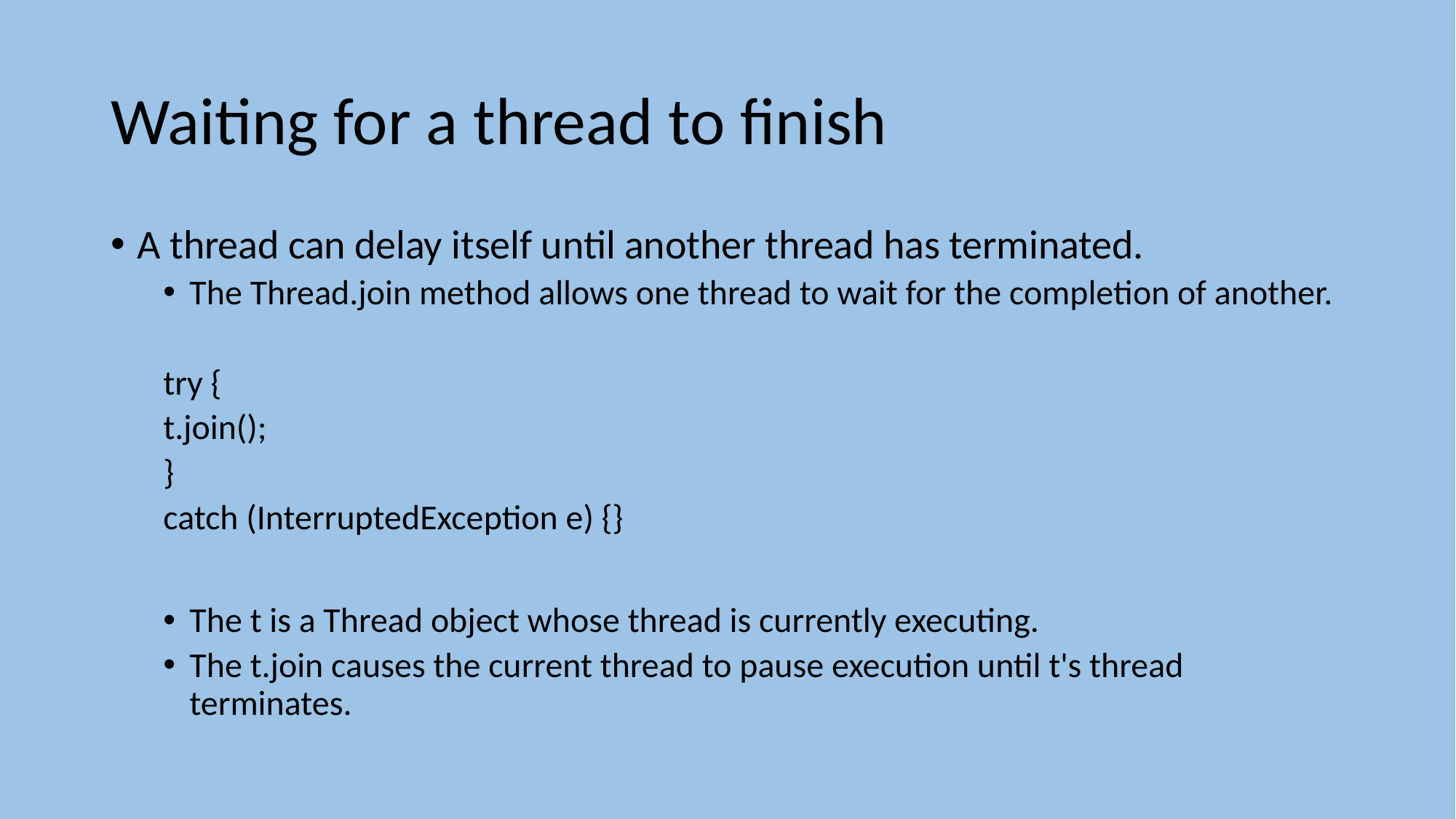

# Waiting for a thread to finish
A thread can delay itself until another thread has terminated.
The Thread.join method allows one thread to wait for the completion of another.

try {
	t.join();
}
catch (InterruptedException e) {}

The t is a Thread object whose thread is currently executing.
The t.join causes the current thread to pause execution until t's thread terminates.